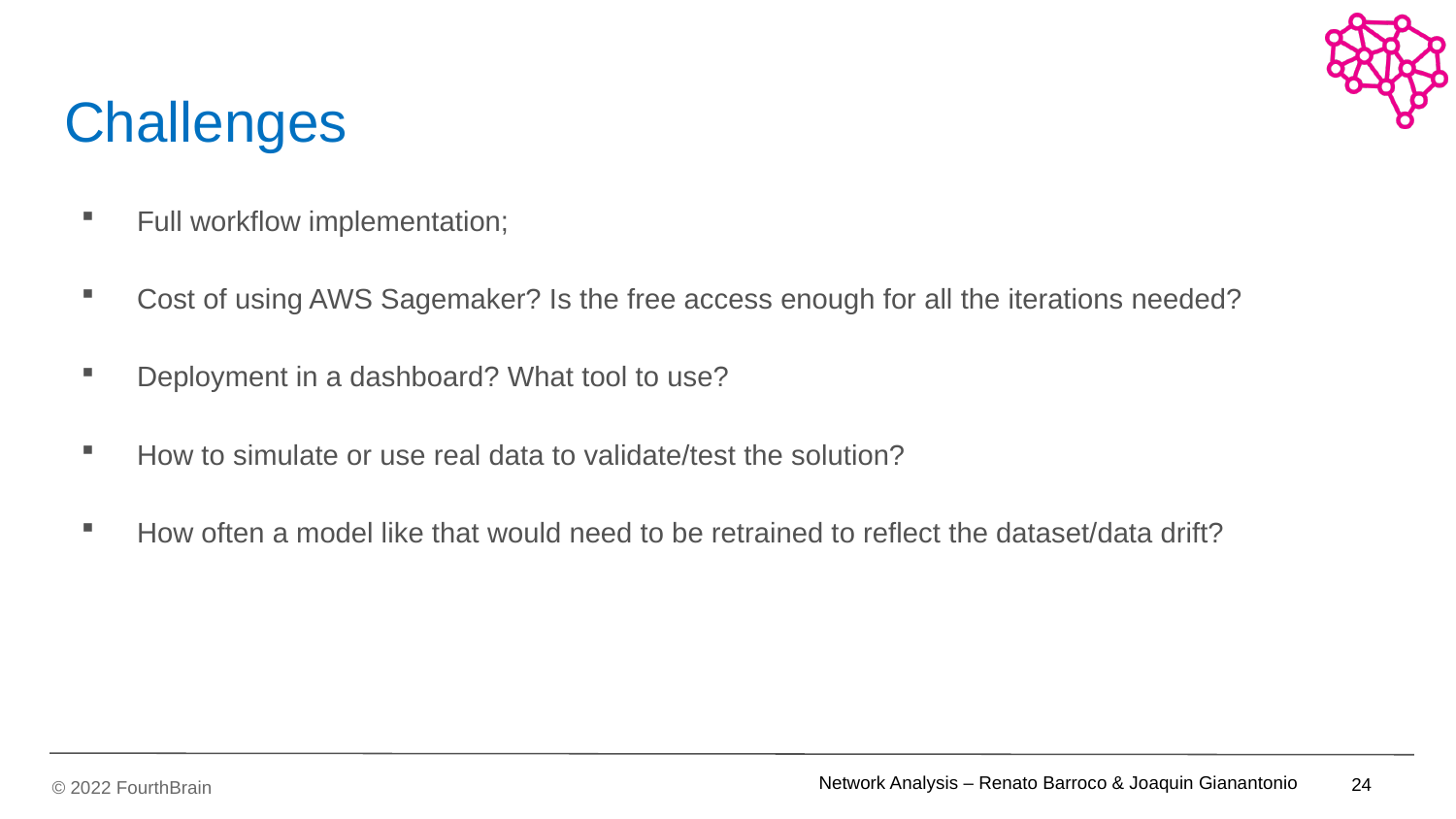

# Challenges
Full workflow implementation;

Cost of using AWS Sagemaker? Is the free access enough for all the iterations needed?

Deployment in a dashboard? What tool to use?

How to simulate or use real data to validate/test the solution?

How often a model like that would need to be retrained to reflect the dataset/data drift?